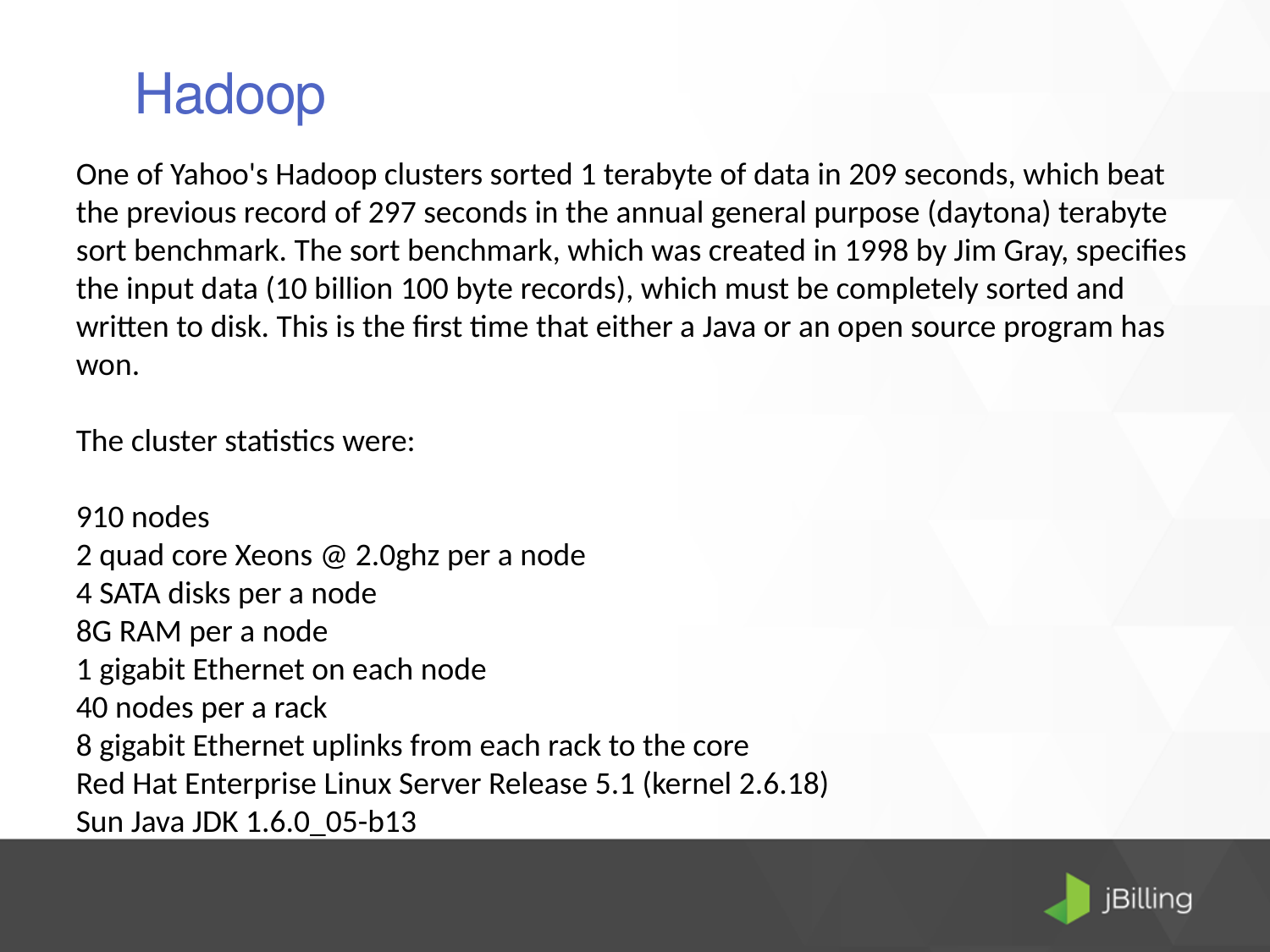

Hadoop
One of Yahoo's Hadoop clusters sorted 1 terabyte of data in 209 seconds, which beat the previous record of 297 seconds in the annual general purpose (daytona) terabyte sort benchmark. The sort benchmark, which was created in 1998 by Jim Gray, specifies the input data (10 billion 100 byte records), which must be completely sorted and written to disk. This is the first time that either a Java or an open source program has won.
The cluster statistics were:
910 nodes
2 quad core Xeons @ 2.0ghz per a node
4 SATA disks per a node
8G RAM per a node
1 gigabit Ethernet on each node
40 nodes per a rack
8 gigabit Ethernet uplinks from each rack to the core
Red Hat Enterprise Linux Server Release 5.1 (kernel 2.6.18)
Sun Java JDK 1.6.0_05-b13